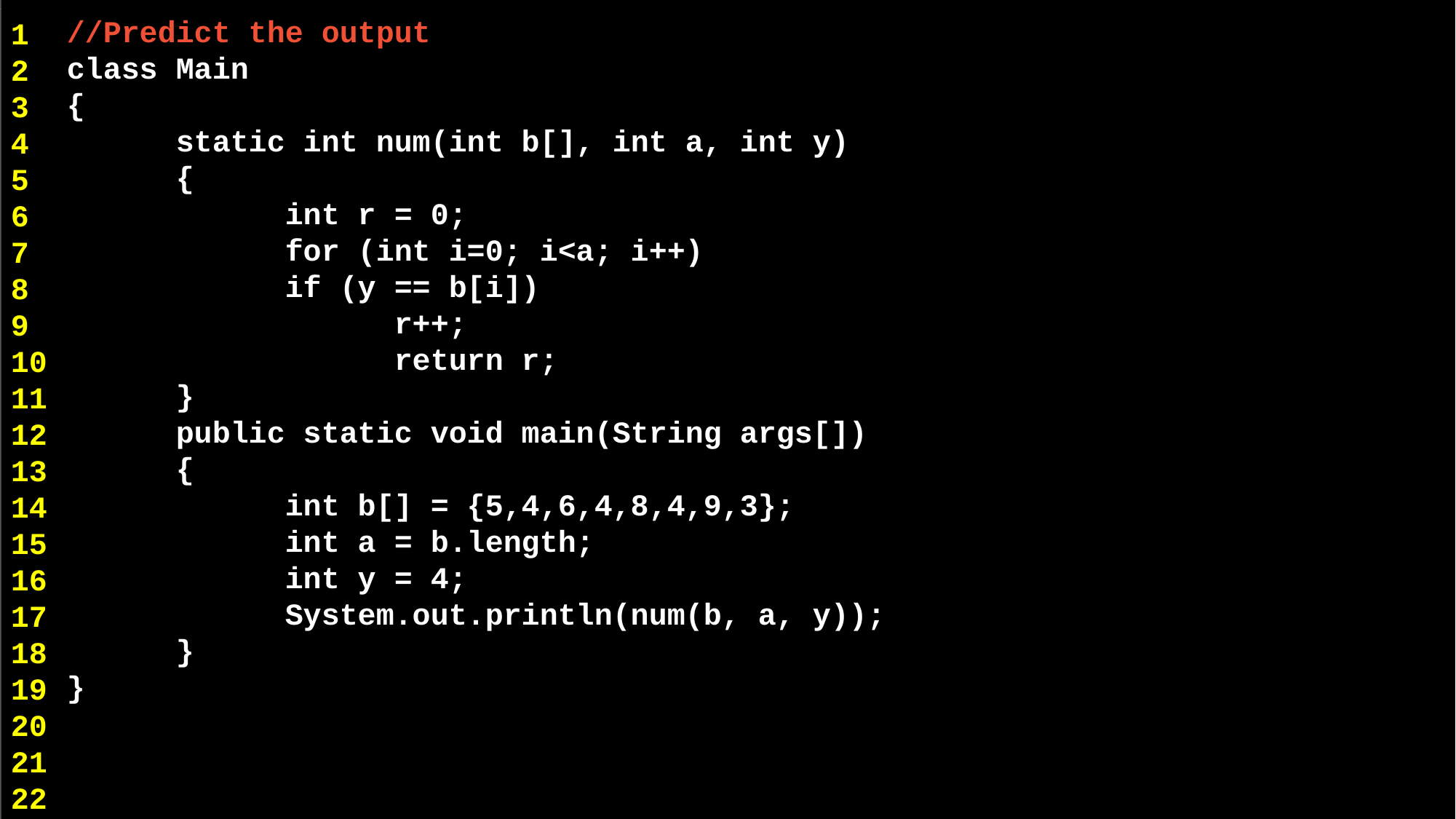

//Predict the output
class Main
{
	static int num(int b[], int a, int y)
    	{
      	int r = 0;
        	for (int i=0; i<a; i++)
            if (y == b[i])
            	r++;
        		return r;
    	}
    	public static void main(String args[])
    	{
      	int b[] = {5,4,6,4,8,4,9,3};
        	int a = b.length;
        	int y = 4;
        	System.out.println(num(b, a, y));
    	}
}

1
2
3
4
5
6
7
8
9
10
11
12
13
14
15
16
17
18
19
20
21
22